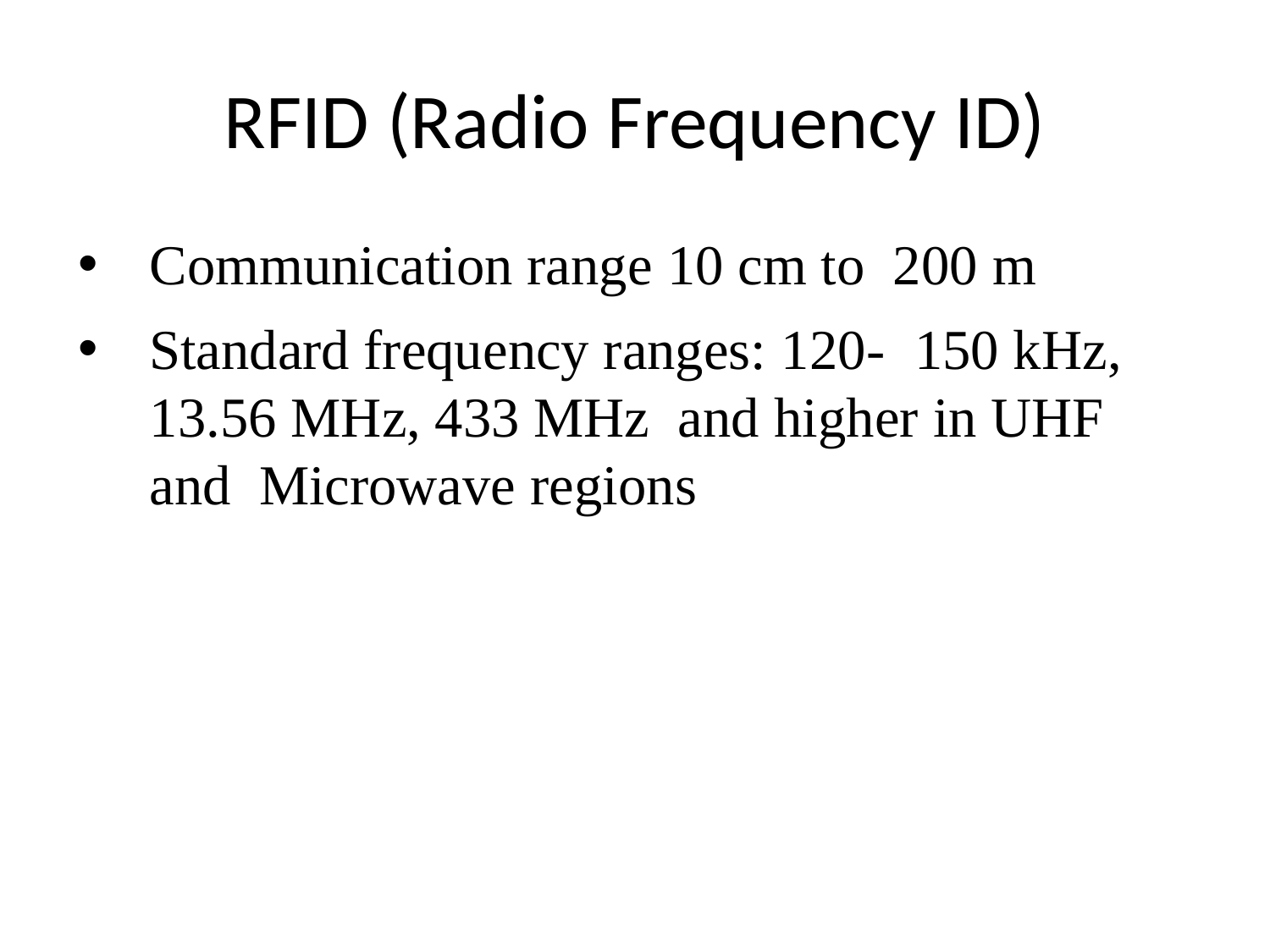

# RFID (Radio Frequency ID)
Communication range 10 cm to  200 m
Standard frequency ranges: 120-  150 kHz, 13.56 MHz, 433 MHz  and higher in UHF and  Microwave regions